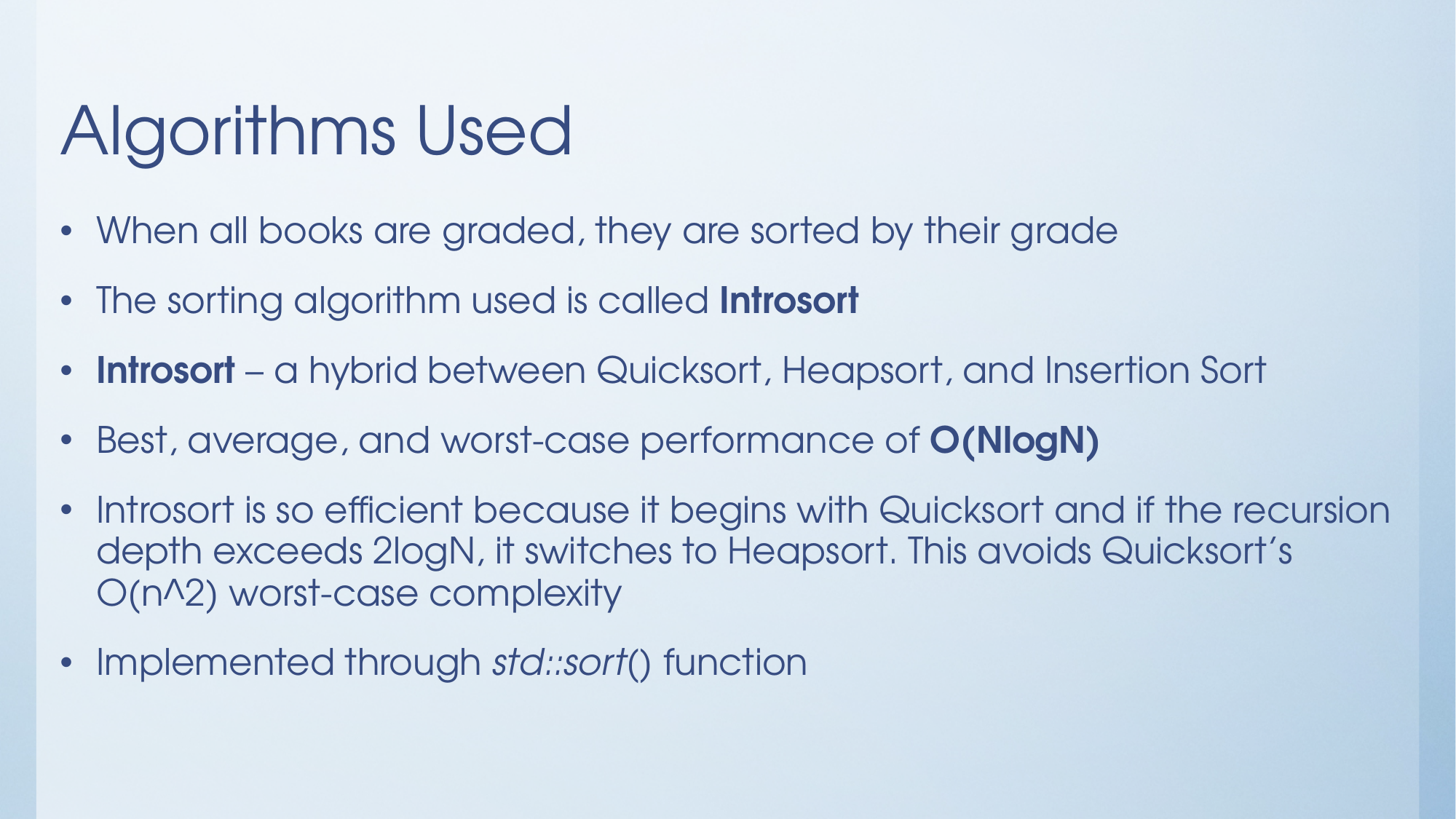

# Algorithms Used
When all books are graded, they are sorted by their grade
The sorting algorithm used is called Introsort
Introsort – a hybrid between Quicksort, Heapsort, and Insertion Sort
Best, average, and worst-case performance of O(NlogN)
Introsort is so efficient because it begins with Quicksort and if the recursion depth exceeds 2logN, it switches to Heapsort. This avoids Quicksort’s O(n^2) worst-case complexity
Implemented through std::sort() function